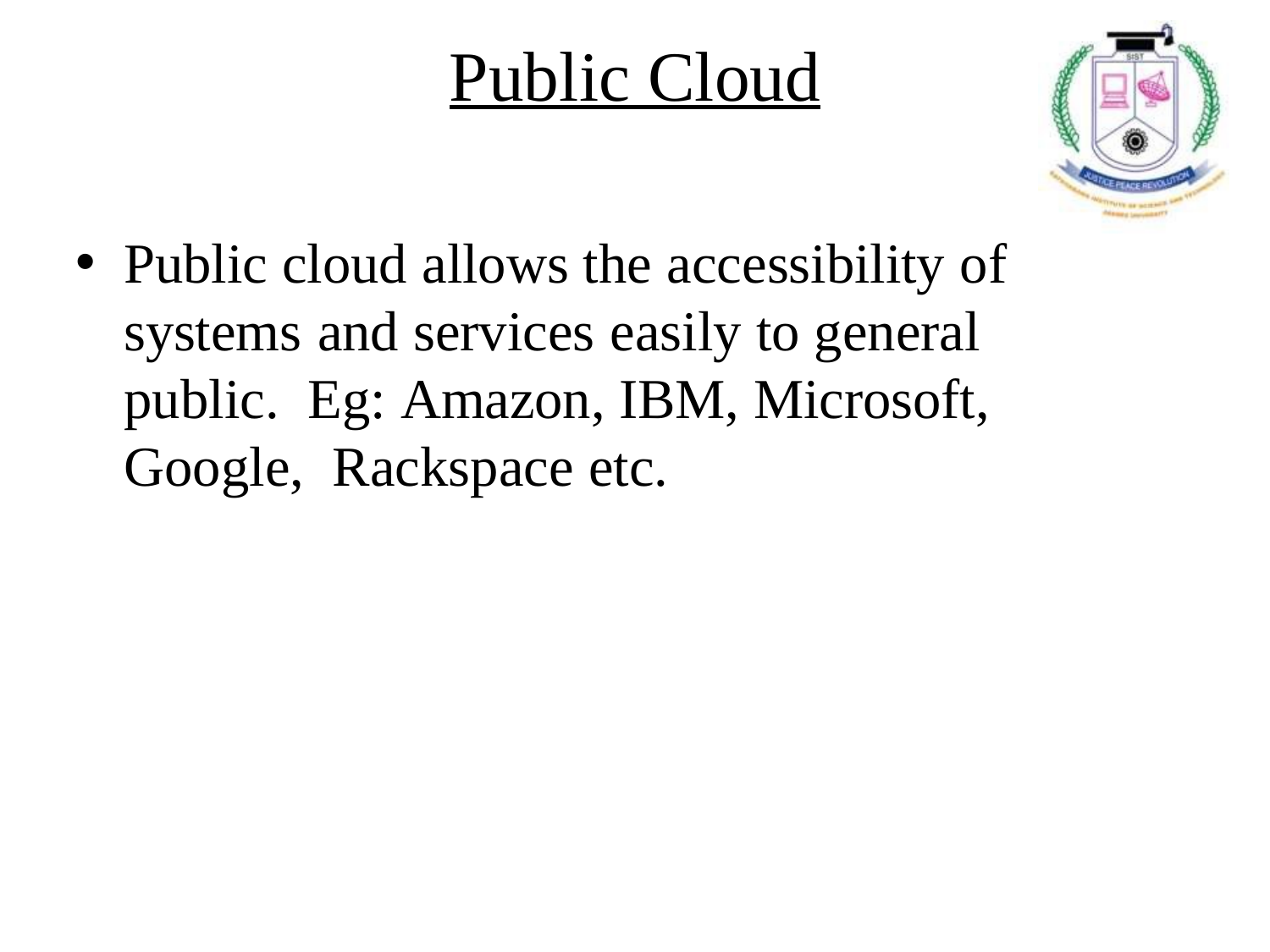

# Public Cloud
Public cloud allows the accessibility of  systems and services easily to general public.  Eg: Amazon, IBM, Microsoft, Google,  Rackspace etc.